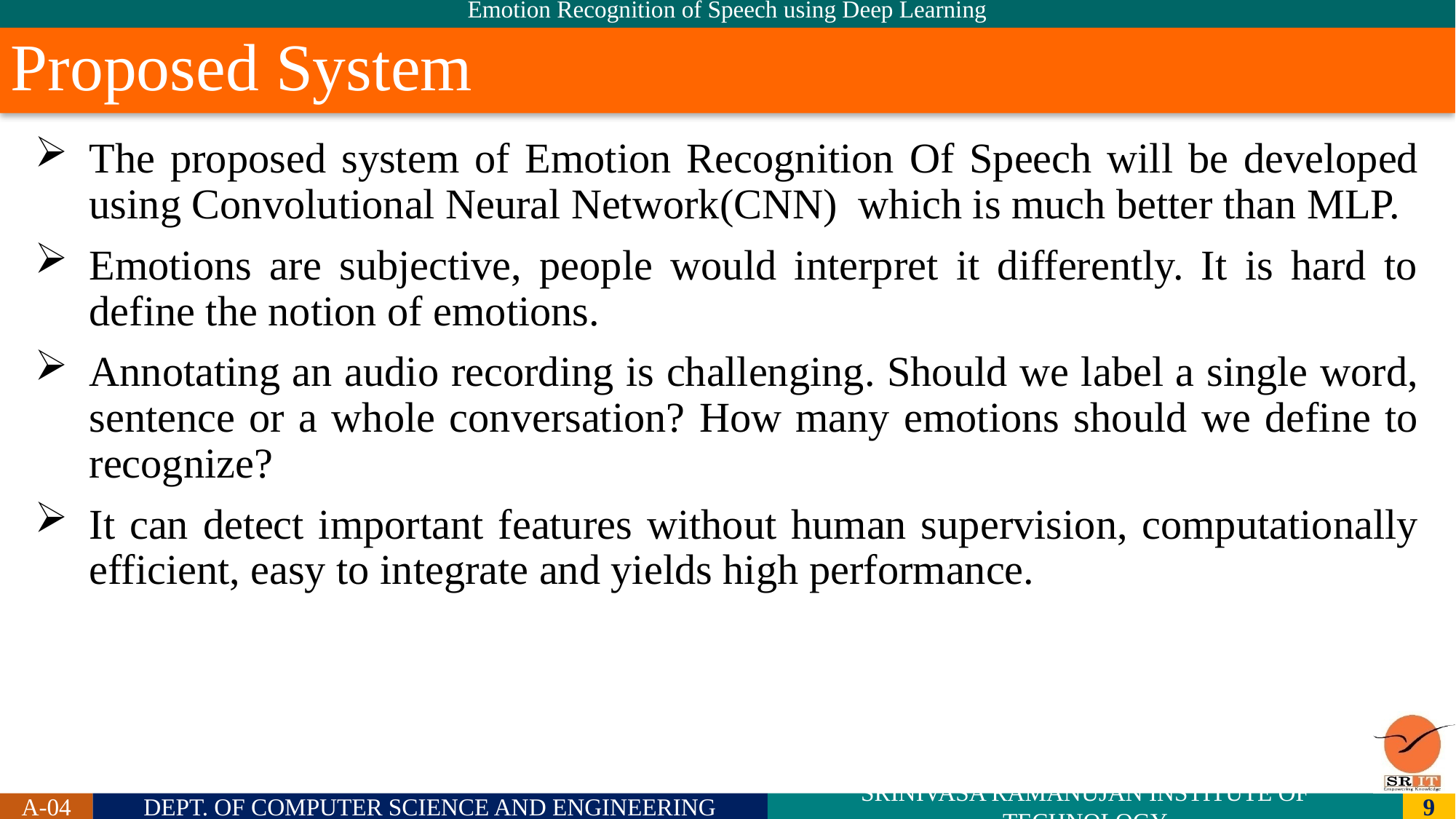

# Proposed System
The proposed system of Emotion Recognition Of Speech will be developed using Convolutional Neural Network(CNN)  which is much better than MLP.
Emotions are subjective, people would interpret it differently. It is hard to define the notion of emotions.
Annotating an audio recording is challenging. Should we label a single word, sentence or a whole conversation? How many emotions should we define to recognize?
It can detect important features without human supervision, computationally efficient, easy to integrate and yields high performance.